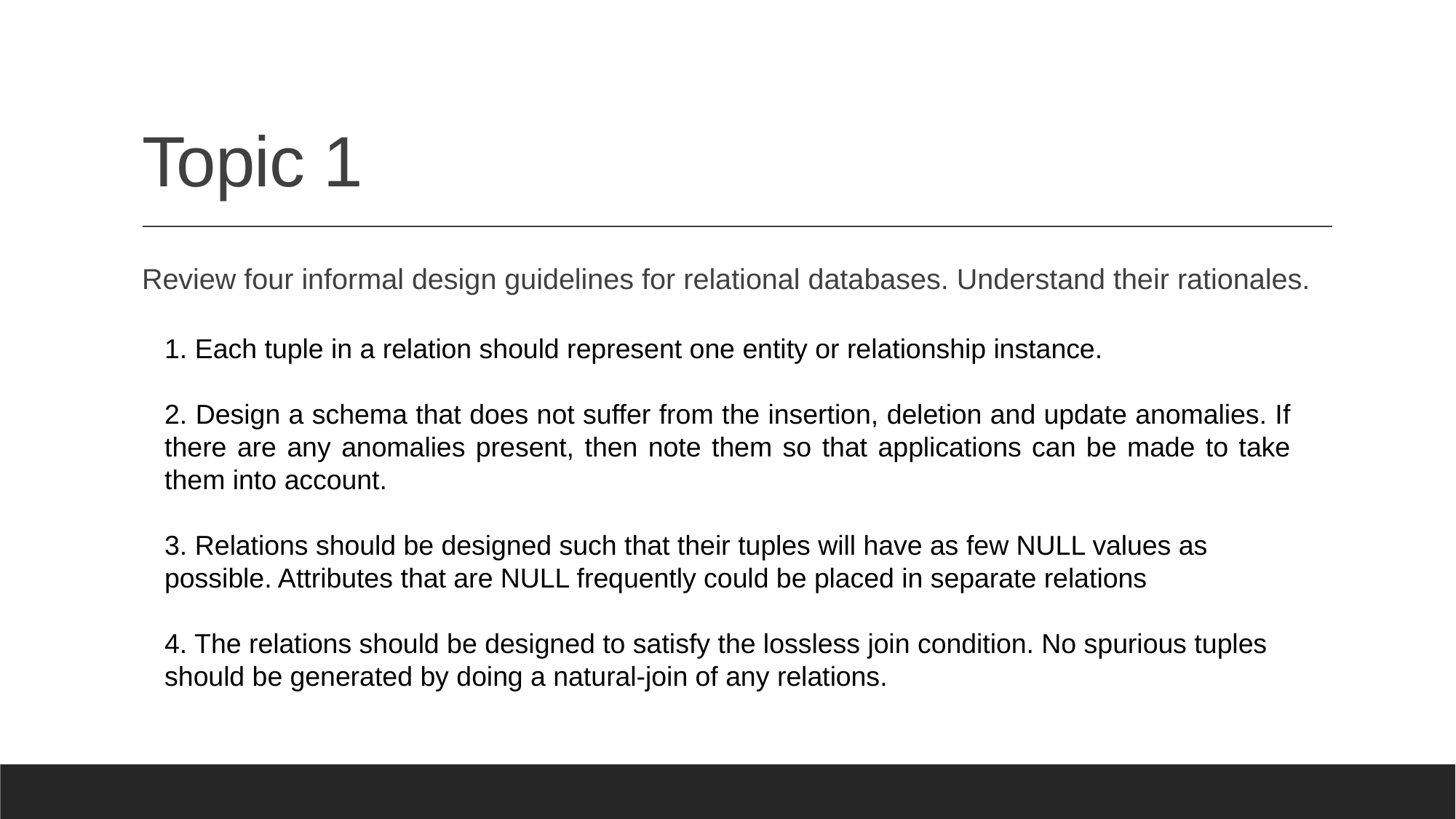

# Topic 1
Review four informal design guidelines for relational databases. Understand their rationales.
1. Each tuple in a relation should represent one entity or relationship instance.

2. Design a schema that does not suffer from the insertion, deletion and update anomalies. If there are any anomalies present, then note them so that applications can be made to take them into account.

3. Relations should be designed such that their tuples will have as few NULL values as possible. Attributes that are NULL frequently could be placed in separate relations

4. The relations should be designed to satisfy the lossless join condition. No spurious tuples should be generated by doing a natural-join of any relations.